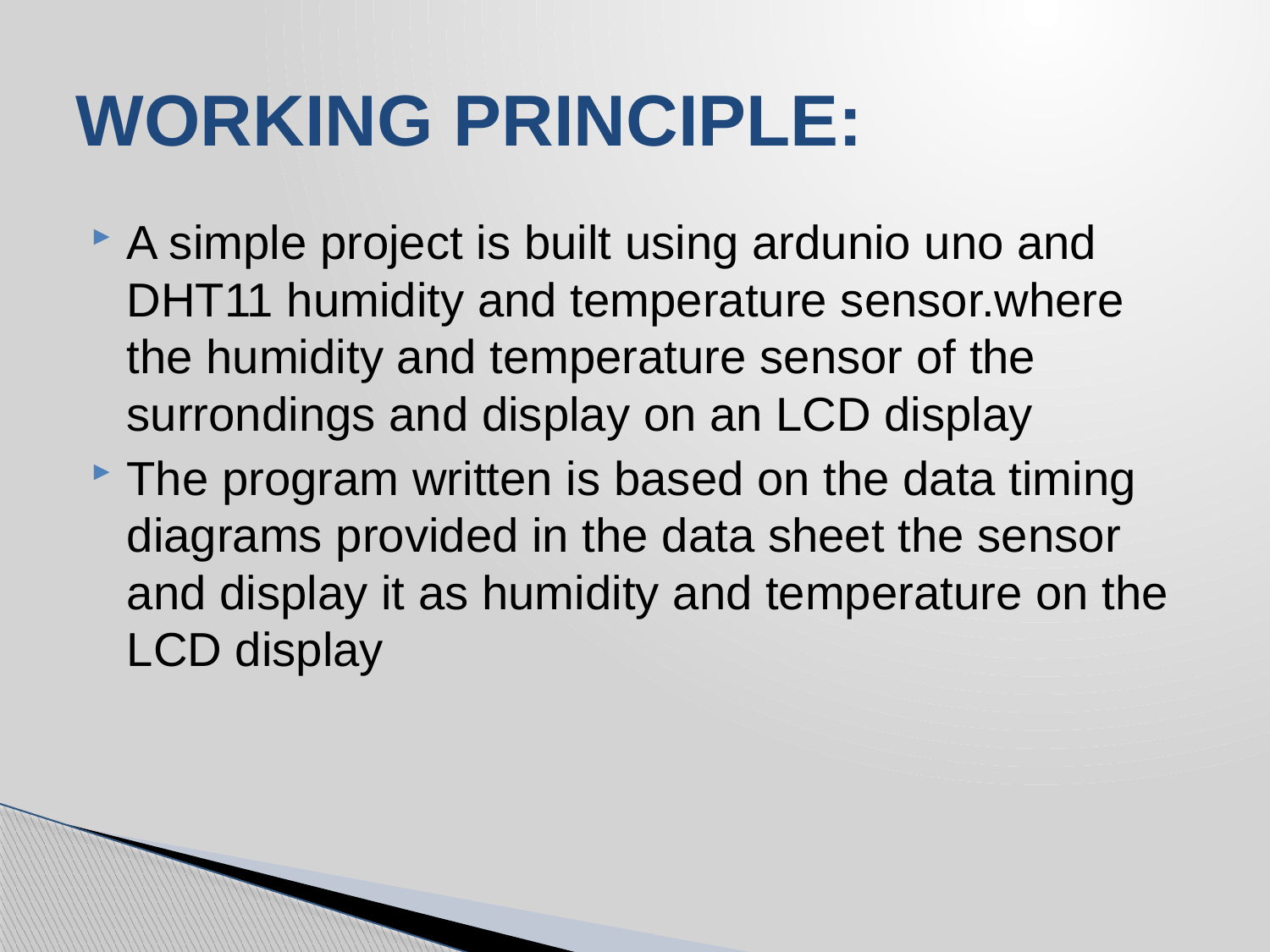

# WORKING PRINCIPLE:
A simple project is built using ardunio uno and DHT11 humidity and temperature sensor.where the humidity and temperature sensor of the surrondings and display on an LCD display
The program written is based on the data timing diagrams provided in the data sheet the sensor and display it as humidity and temperature on the LCD display